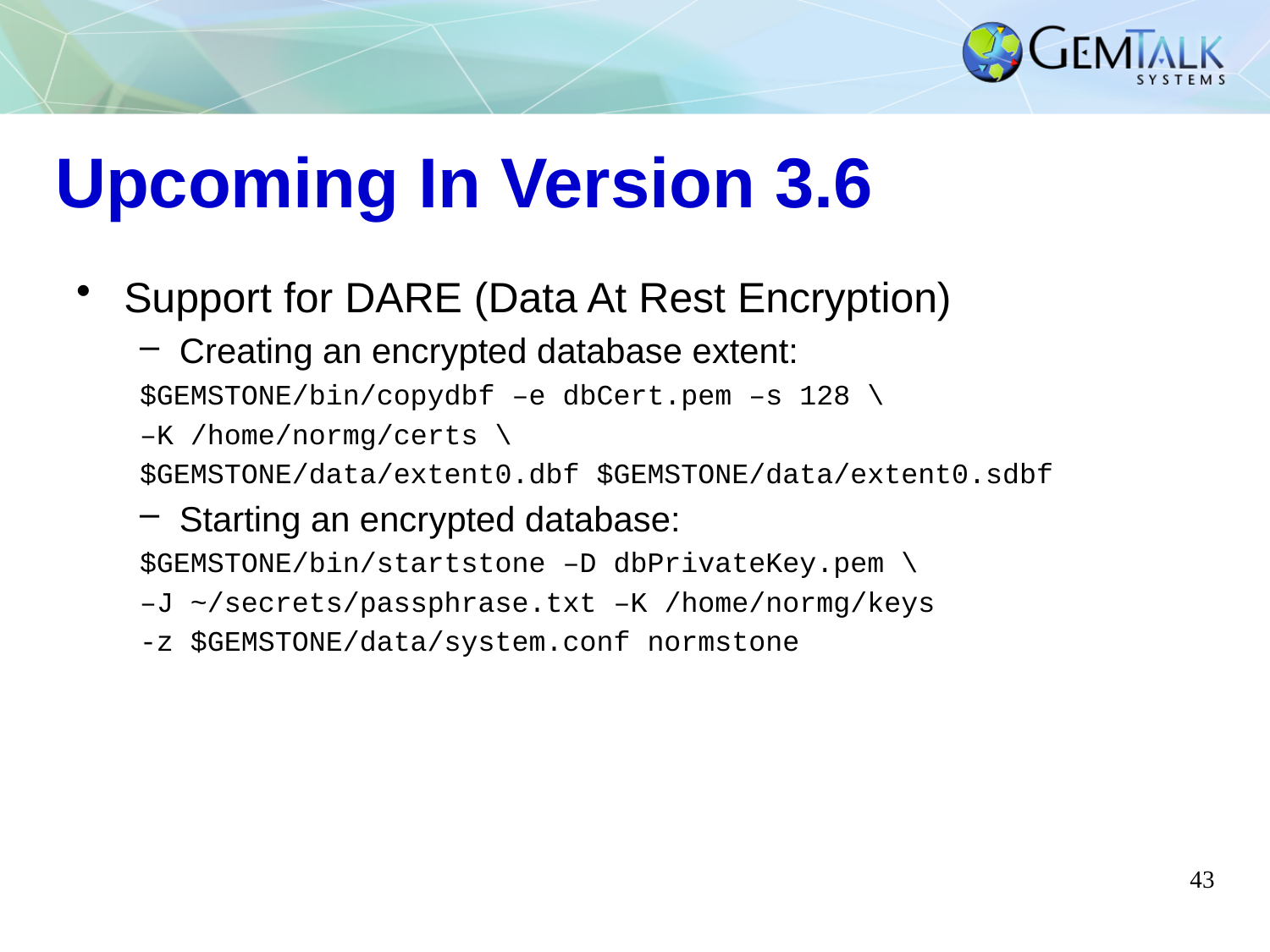

# Upcoming In Version 3.6
Support for DARE (Data At Rest Encryption)
Creating an encrypted database extent:
$GEMSTONE/bin/copydbf –e dbCert.pem –s 128 \
–K /home/normg/certs \
$GEMSTONE/data/extent0.dbf $GEMSTONE/data/extent0.sdbf
Starting an encrypted database:
$GEMSTONE/bin/startstone –D dbPrivateKey.pem \
–J ~/secrets/passphrase.txt –K /home/normg/keys
-z $GEMSTONE/data/system.conf normstone

43